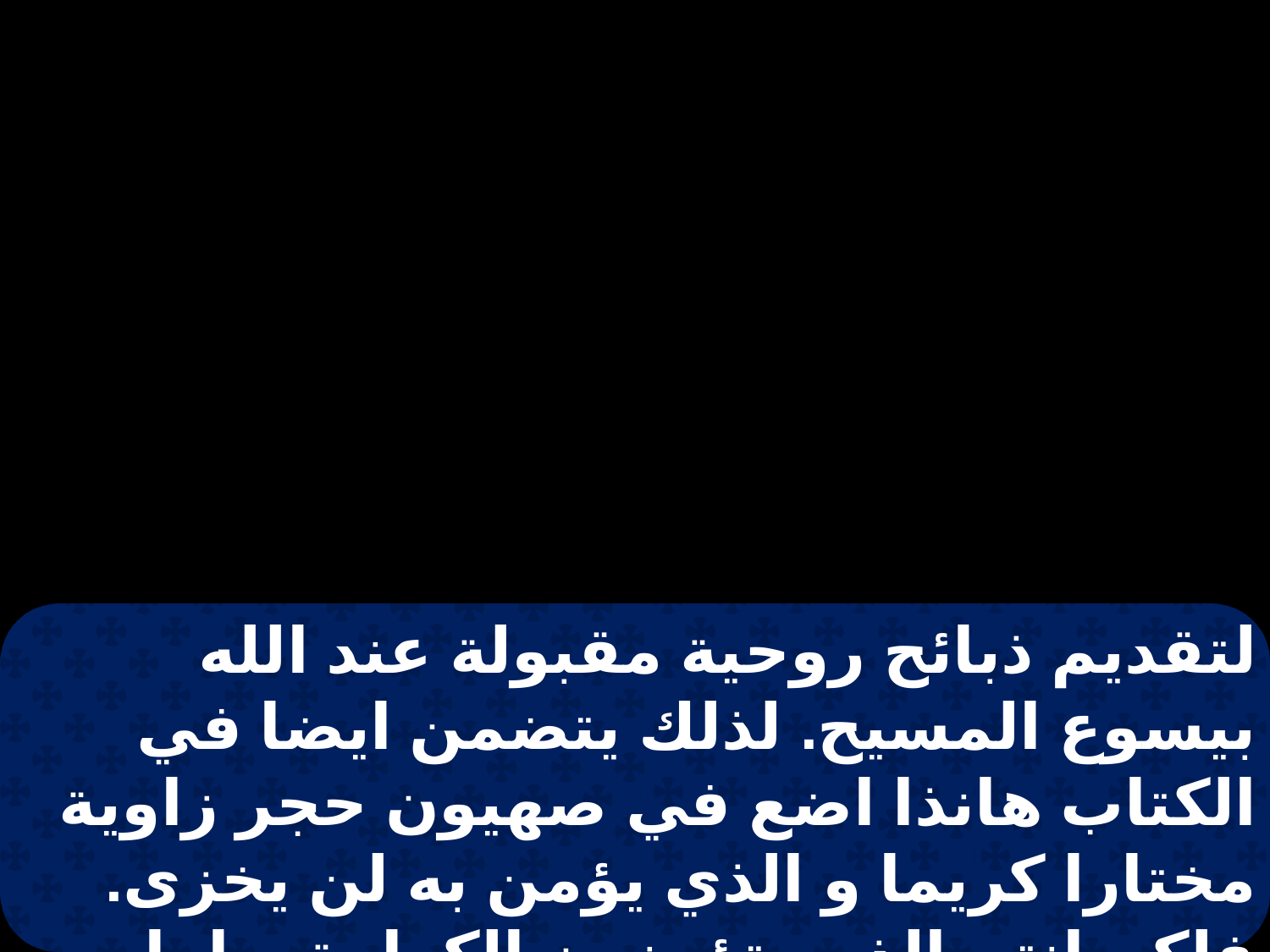

لتقديم ذبائح روحية مقبولة عند الله بيسوع المسيح. لذلك يتضمن ايضا في الكتاب هانذا اضع في صهيون حجر زاوية مختارا كريما و الذي يؤمن به لن يخزى. فلكم انتم الذين تؤمنون الكرامة و اما للذين